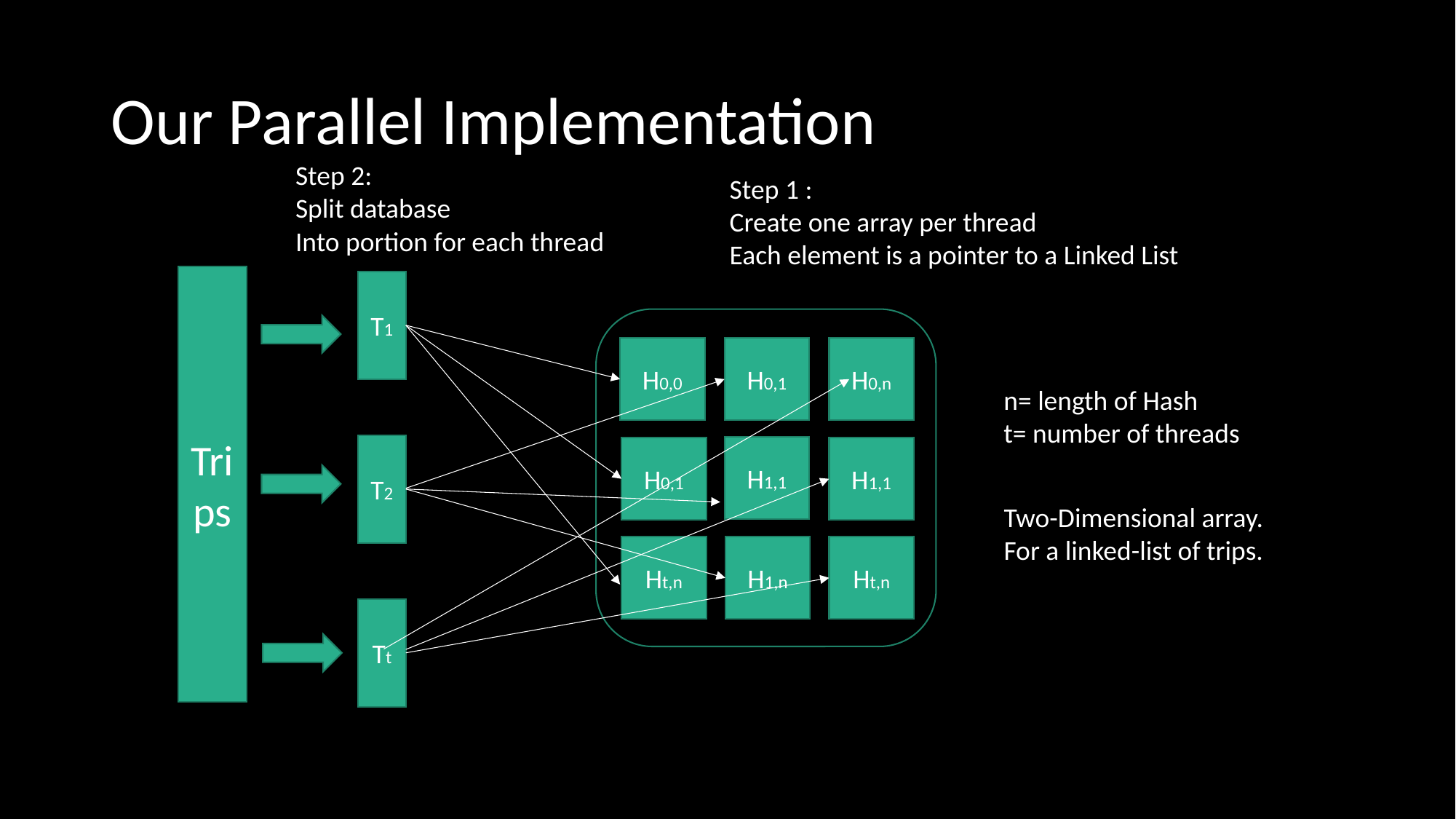

# Our Parallel Implementation
Step 2:
Split database
Into portion for each thread
Step 1 :
Create one array per thread
Each element is a pointer to a Linked List
Trips
T1

H0,0
H0,n
H0,1
n= length of Hash
t= number of threads
T2
H1,1
H0,1
H1,1

Two-Dimensional array.
For a linked-list of trips.
Ht,n
H1,n
Ht,n
Tt